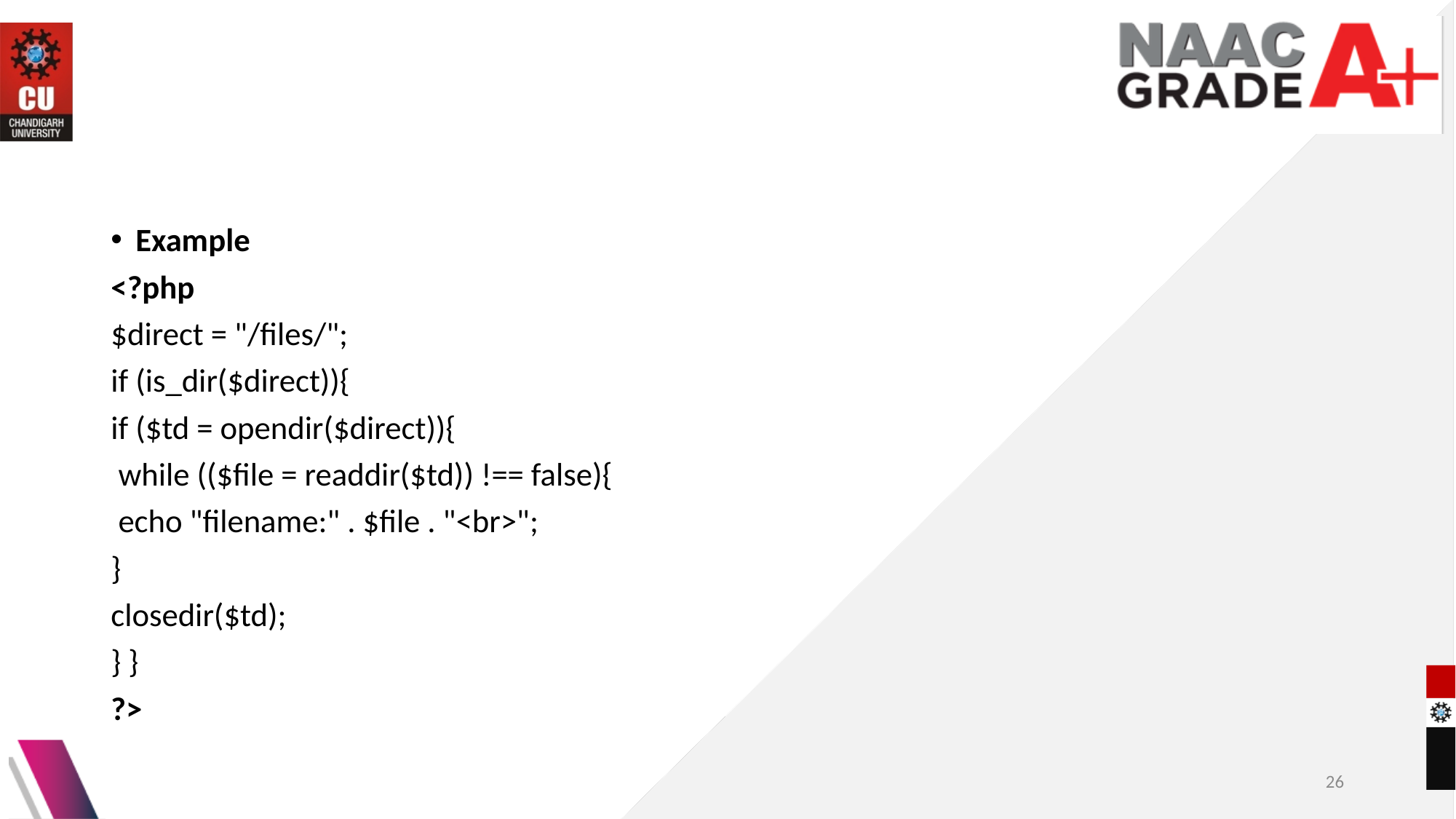

#
Example
<?php
$direct = "/files/";
if (is_dir($direct)){
if ($td = opendir($direct)){
 while (($file = readdir($td)) !== false){
 echo "filename:" . $file . "<br>";
}
closedir($td);
} }
?>
26